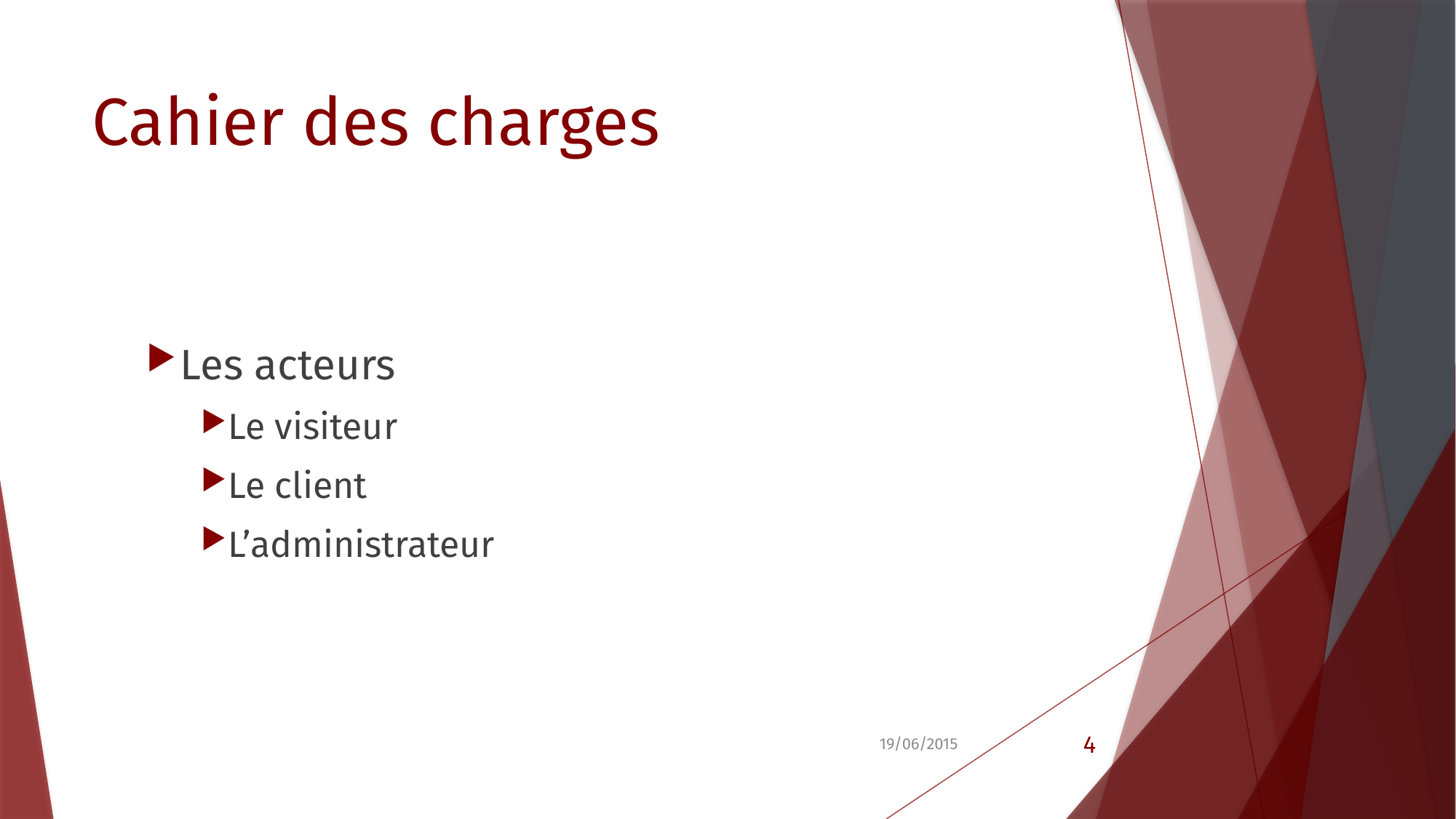

# Cahier des charges

Les acteurs
Le visiteur
Le client
L’administrateur

19/06/2015
4